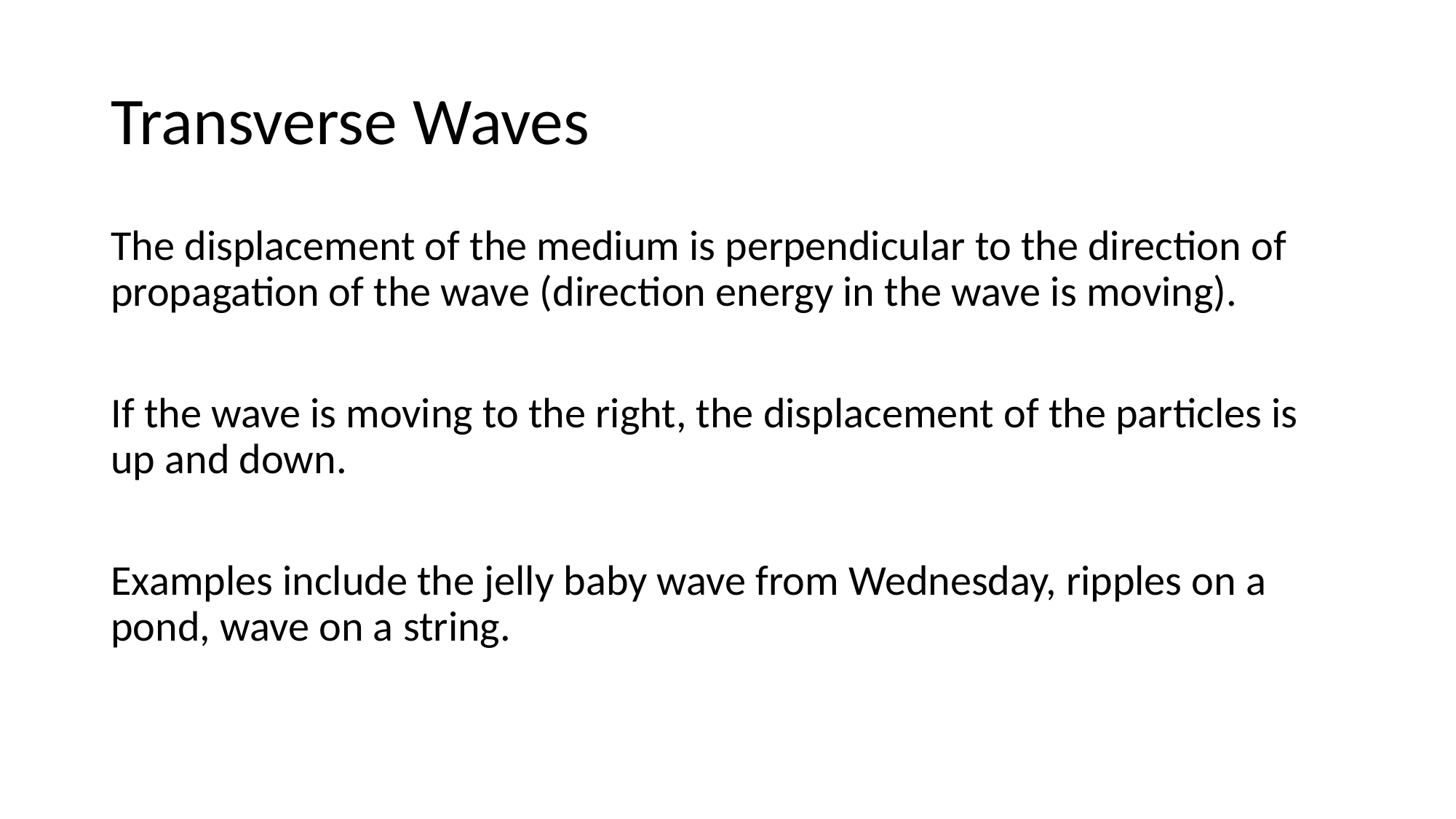

# Transverse Waves
The displacement of the medium is perpendicular to the direction of propagation of the wave (direction energy in the wave is moving).

If the wave is moving to the right, the displacement of the particles is up and down.

Examples include the jelly baby wave from Wednesday, ripples on a pond, wave on a string.